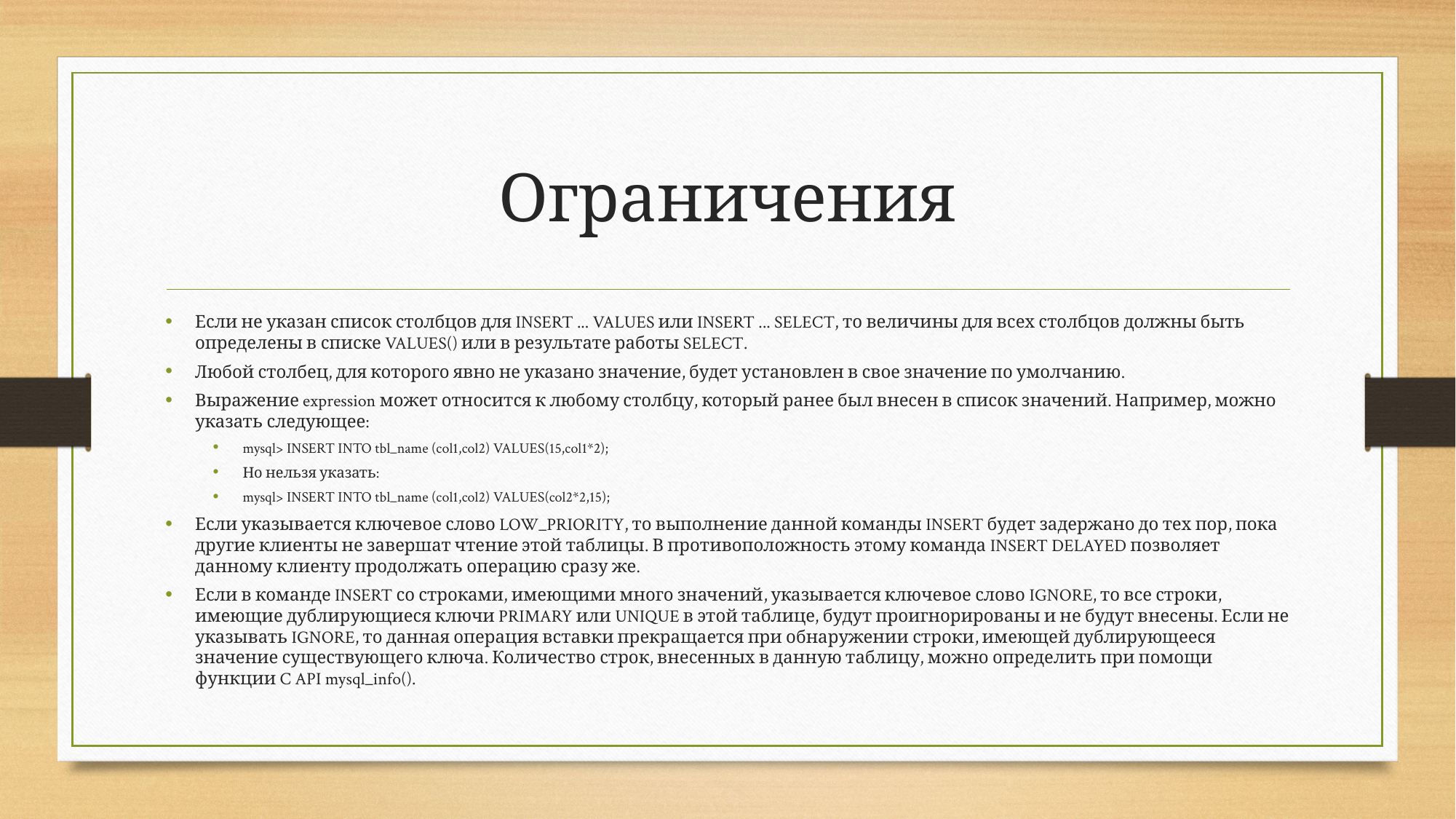

# Ограничения
Если не указан список столбцов для INSERT ... VALUES или INSERT ... SELECT, то величины для всех столбцов должны быть определены в списке VALUES() или в результате работы SELECT.
Любой столбец, для которого явно не указано значение, будет установлен в свое значение по умолчанию.
Выражение expression может относится к любому столбцу, который ранее был внесен в список значений. Например, можно указать следующее:
mysql> INSERT INTO tbl_name (col1,col2) VALUES(15,col1*2);
Но нельзя указать:
mysql> INSERT INTO tbl_name (col1,col2) VALUES(col2*2,15);
Если указывается ключевое слово LOW_PRIORITY, то выполнение данной команды INSERT будет задержано до тех пор, пока другие клиенты не завершат чтение этой таблицы. В противоположность этому команда INSERT DELAYED позволяет данному клиенту продолжать операцию сразу же.
Если в команде INSERT со строками, имеющими много значений, указывается ключевое слово IGNORE, то все строки, имеющие дублирующиеся ключи PRIMARY или UNIQUE в этой таблице, будут проигнорированы и не будут внесены. Если не указывать IGNORE, то данная операция вставки прекращается при обнаружении строки, имеющей дублирующееся значение существующего ключа. Количество строк, внесенных в данную таблицу, можно определить при помощи функции C API mysql_info().